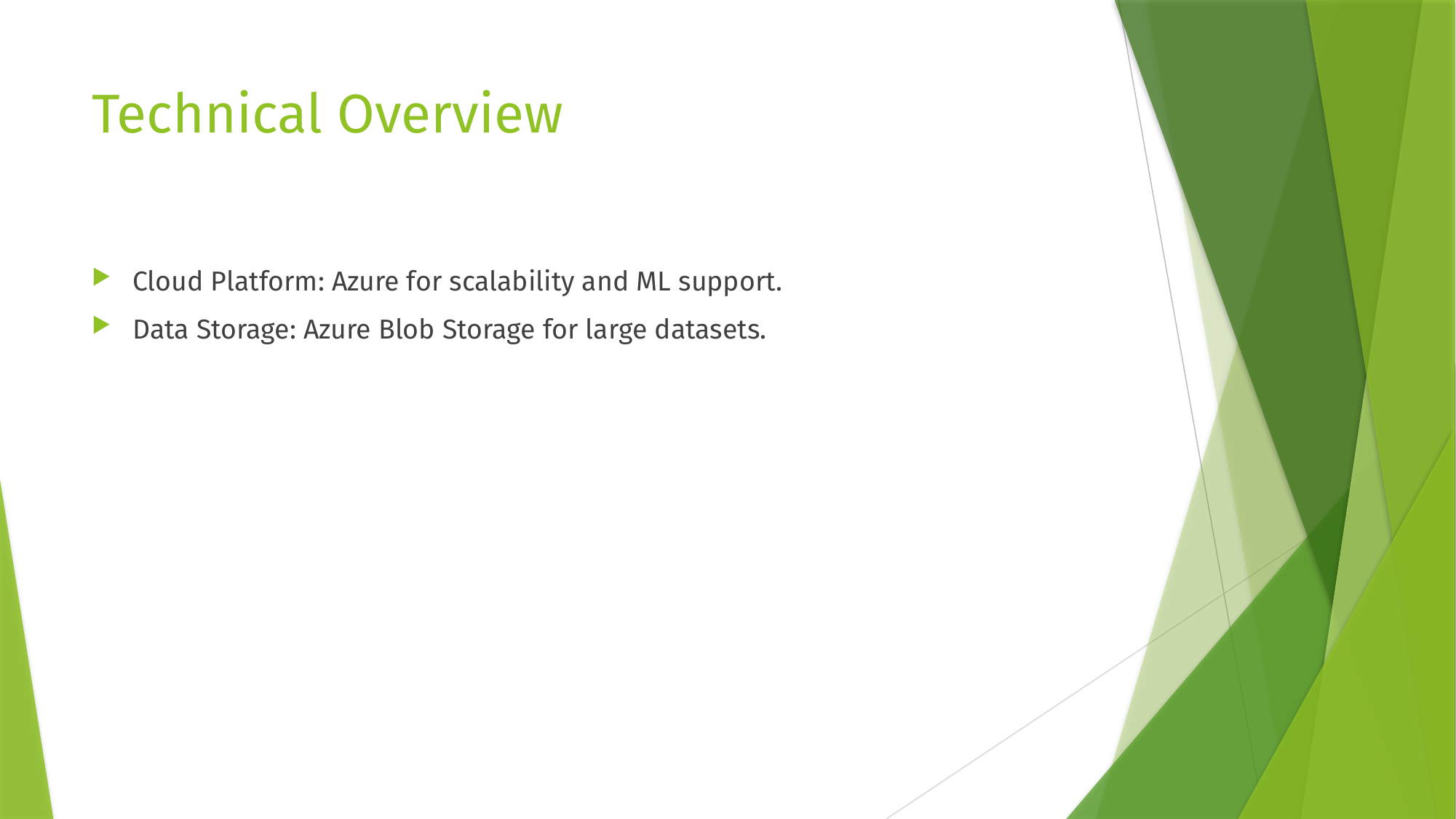

# Technical Overview
Cloud Platform: Azure for scalability and ML support.
Data Storage: Azure Blob Storage for large datasets.